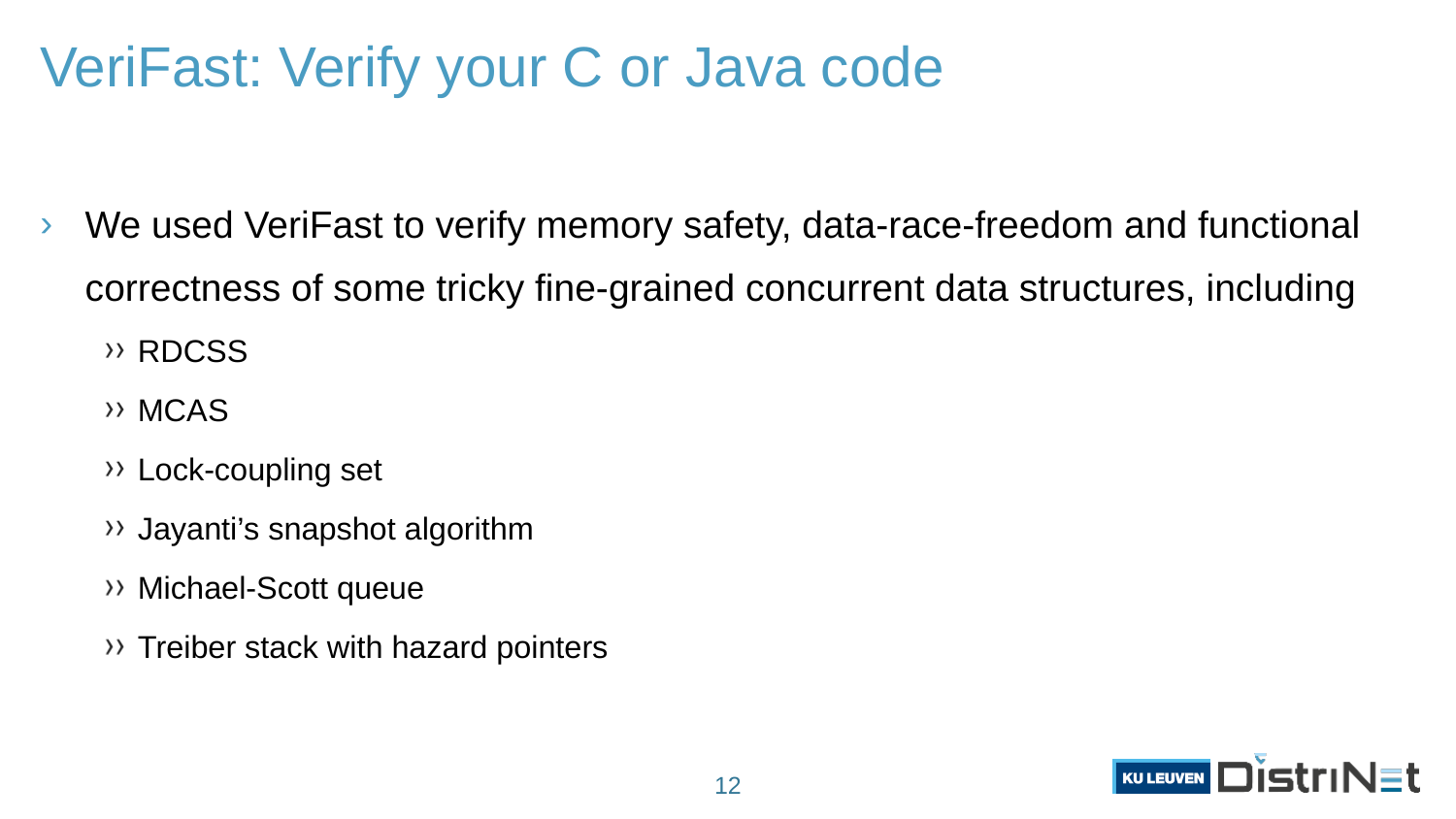

# VeriFast: Verify your C or Java code
We used VeriFast to verify memory safety, data-race-freedom and functional correctness of some tricky fine-grained concurrent data structures, including
RDCSS
MCAS
Lock-coupling set
Jayanti’s snapshot algorithm
Michael-Scott queue
Treiber stack with hazard pointers
12